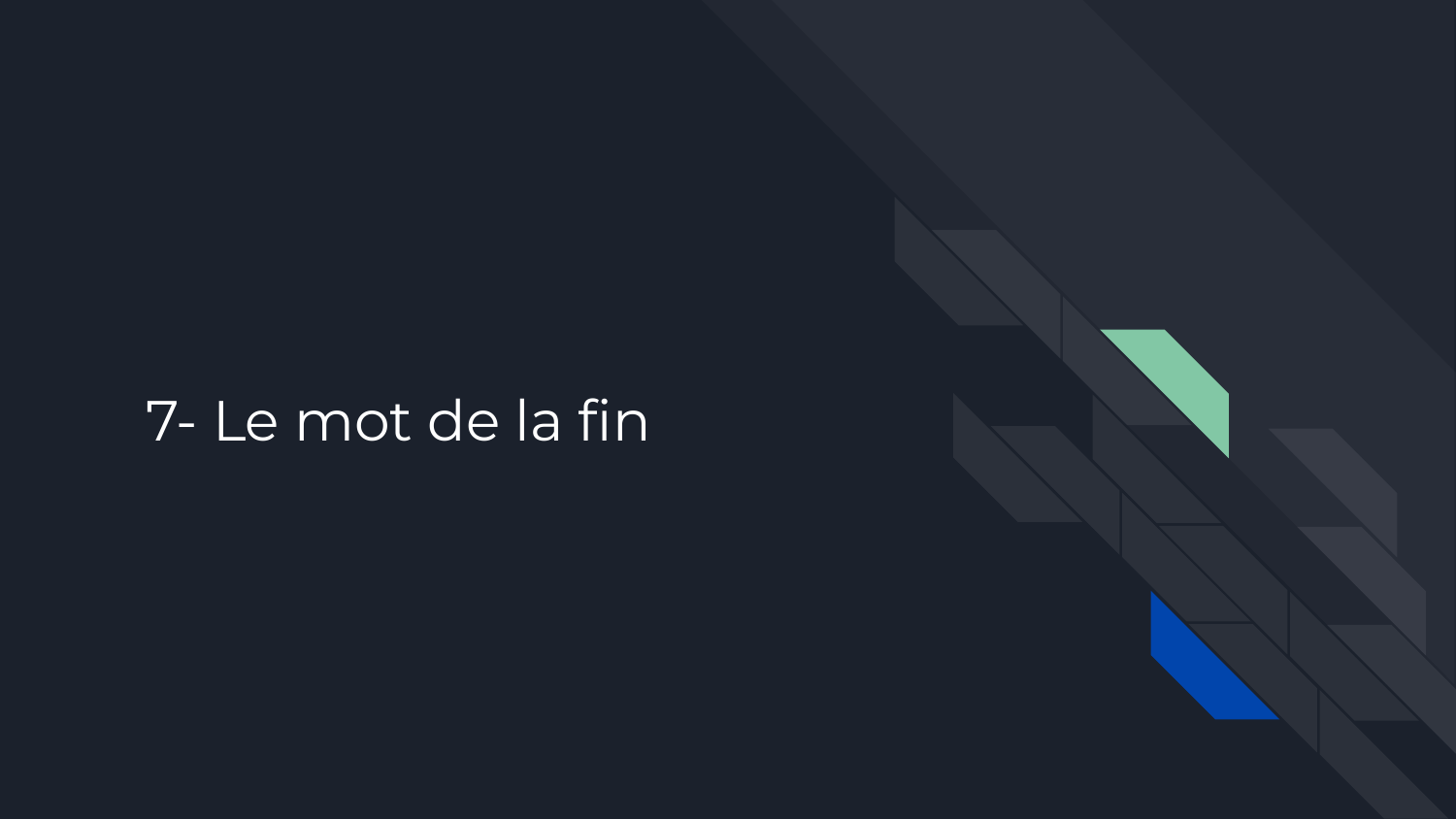

# 7- Le mot de la fin